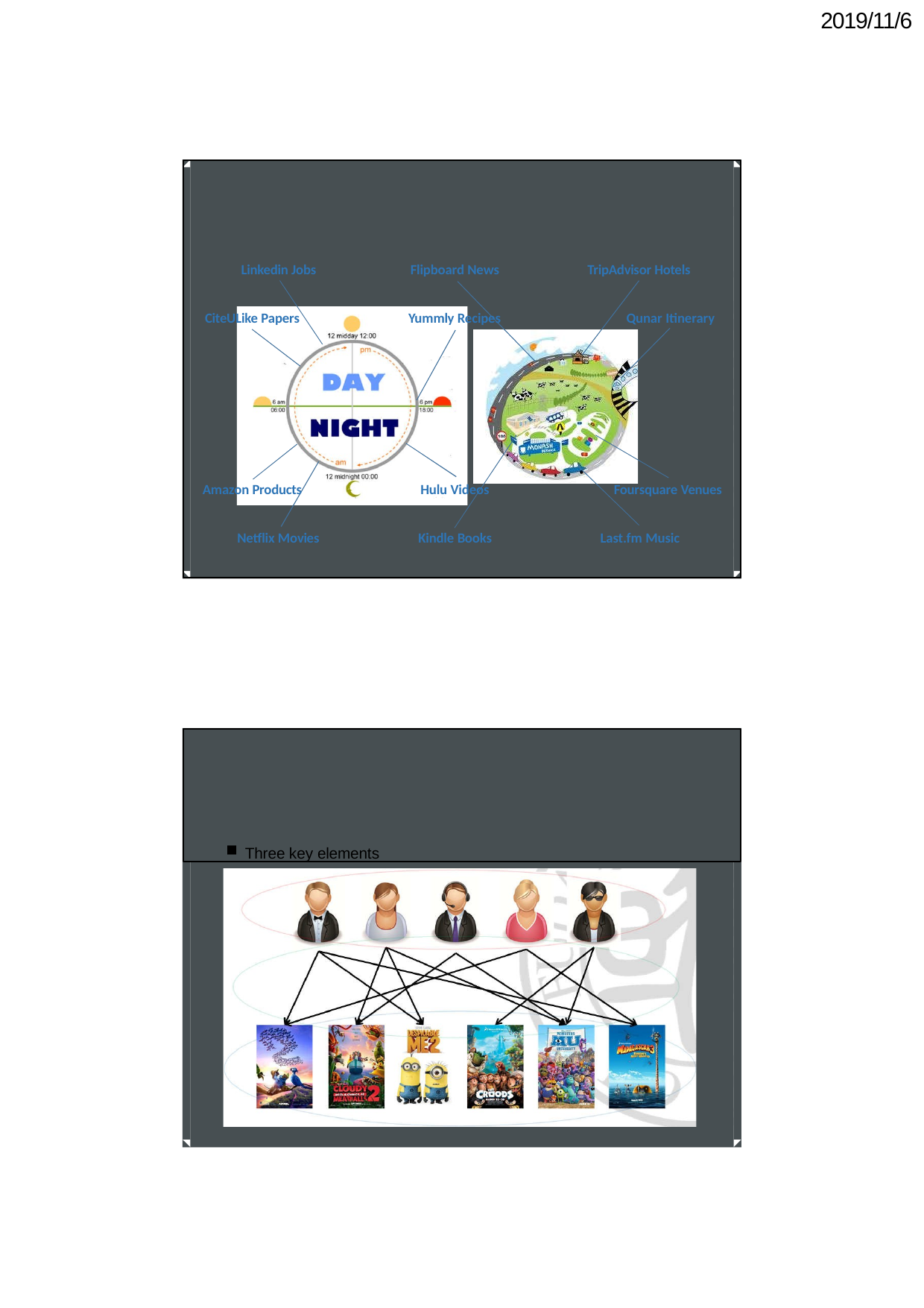

2019/11/6

Linkedin Jobs
Flipboard News
TripAdvisor Hotels

CiteULike Papers
Yummly Recipes
Qunar Itinerary

Amazon Products
Hulu Videos
Foursquare Venues
Netflix Movies
Kindle Books
Last.fm Music

Three key elements